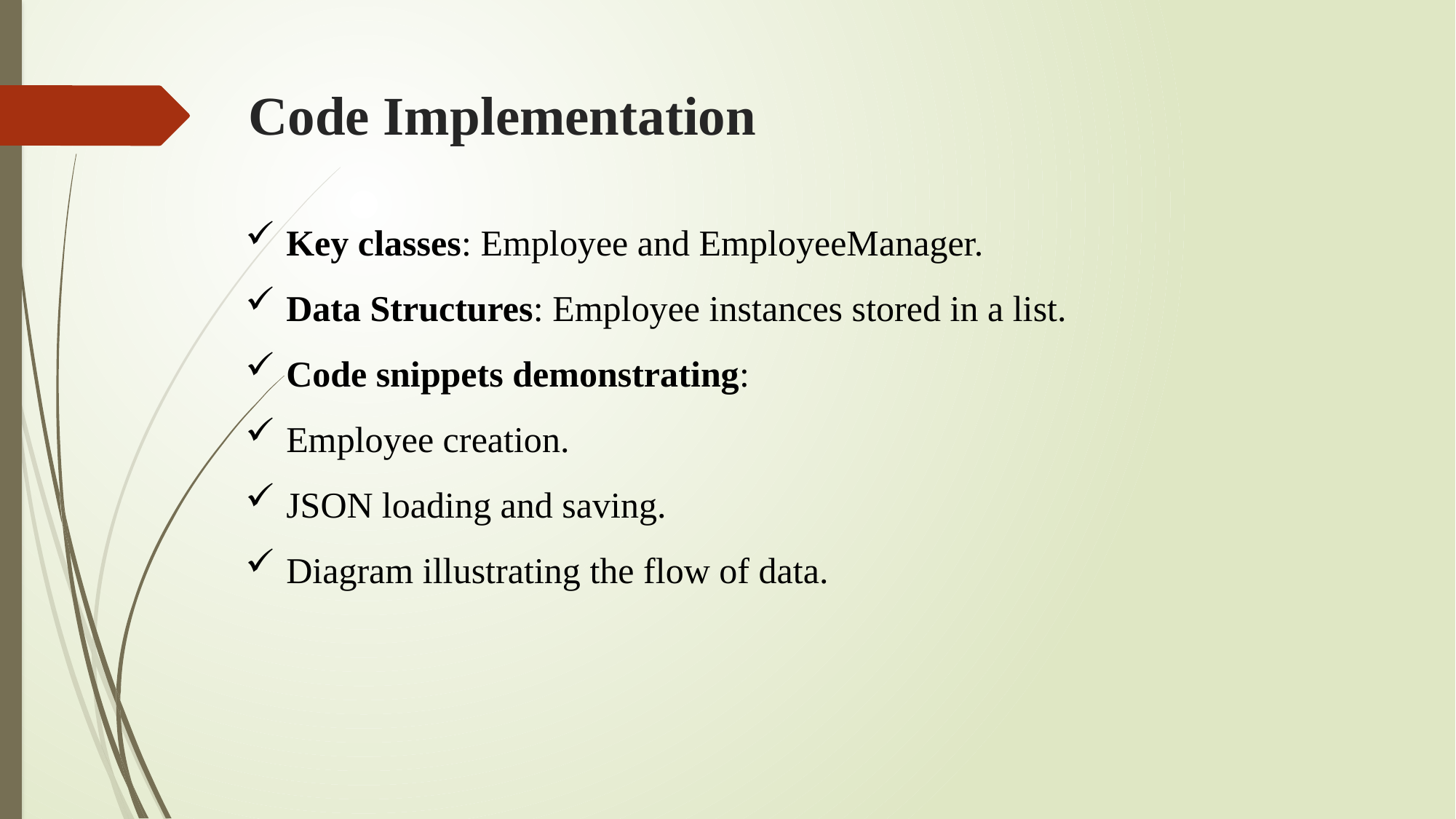

# Code Implementation

Key classes: Employee and EmployeeManager.
Data Structures: Employee instances stored in a list.
Code snippets demonstrating:
Employee creation.
JSON loading and saving.
Diagram illustrating the flow of data.